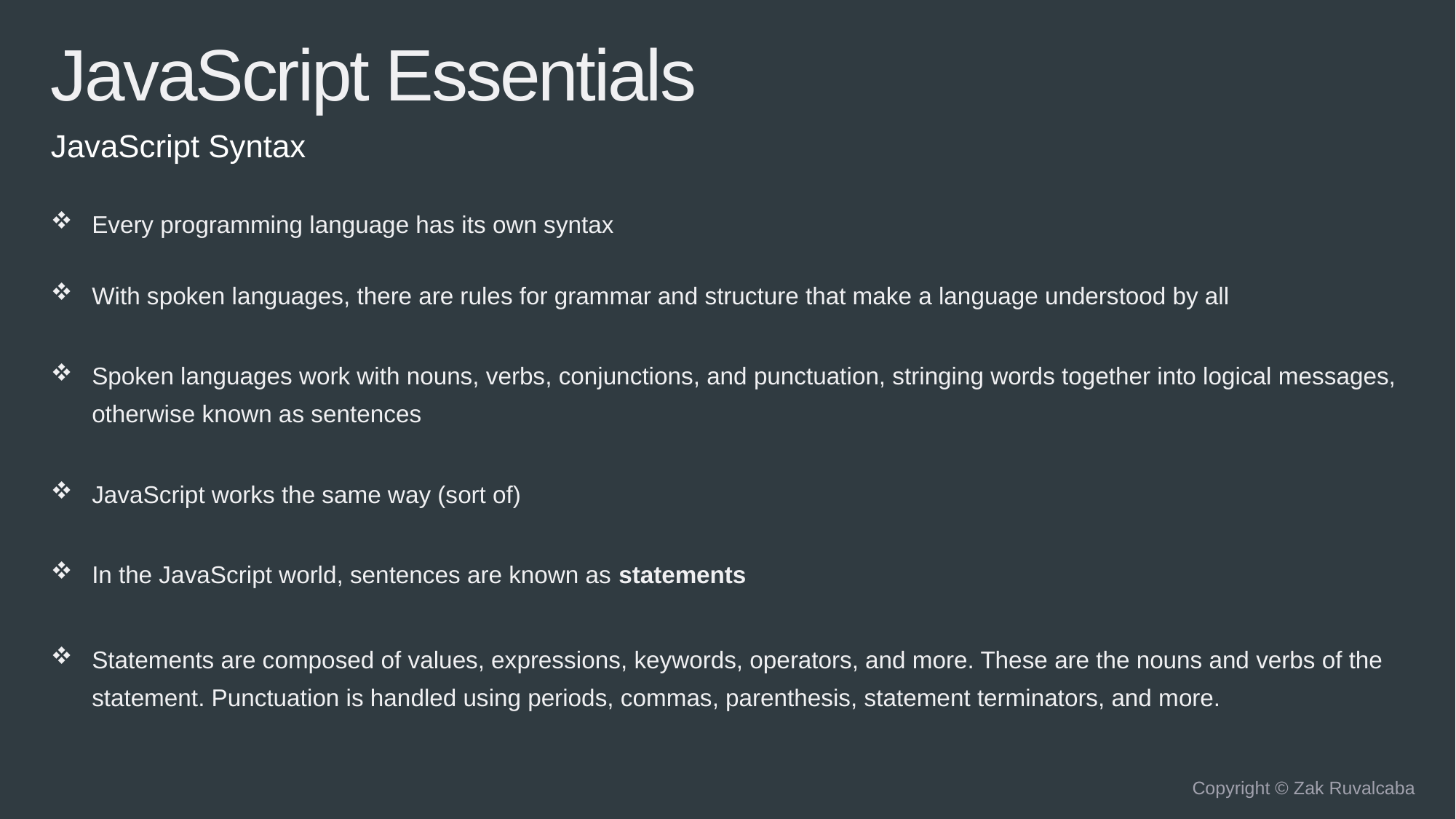

# JavaScript Essentials
JavaScript Syntax
Every programming language has its own syntax
With spoken languages, there are rules for grammar and structure that make a language understood by all
Spoken languages work with nouns, verbs, conjunctions, and punctuation, stringing words together into logical messages, otherwise known as sentences
JavaScript works the same way (sort of)
In the JavaScript world, sentences are known as statements

Statements are composed of values, expressions, keywords, operators, and more. These are the nouns and verbs of the statement. Punctuation is handled using periods, commas, parenthesis, statement terminators, and more.